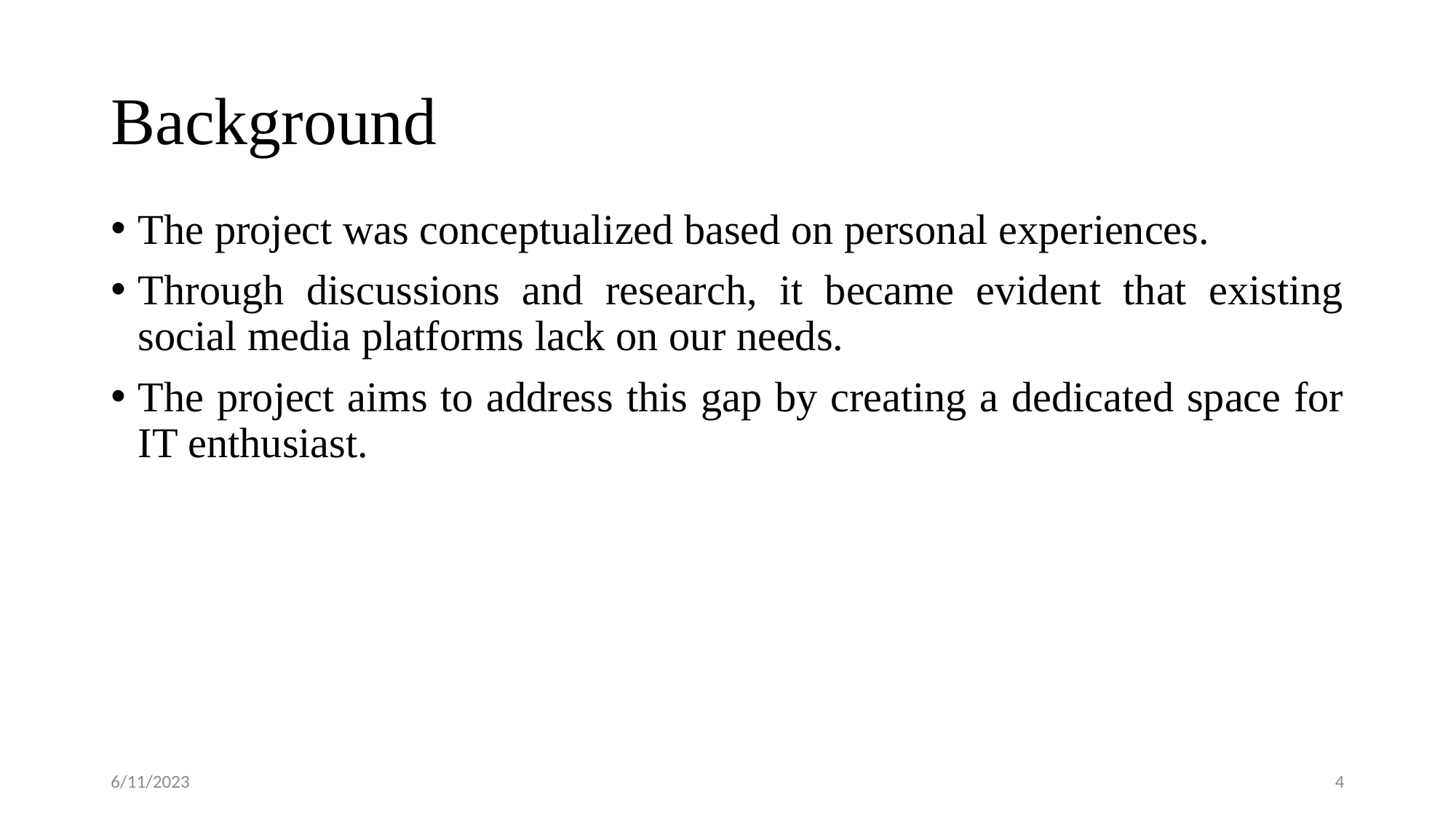

# Background
The project was conceptualized based on personal experiences.
Through discussions and research, it became evident that existing social media platforms lack on our needs.
The project aims to address this gap by creating a dedicated space for IT enthusiast.
6/11/2023
4